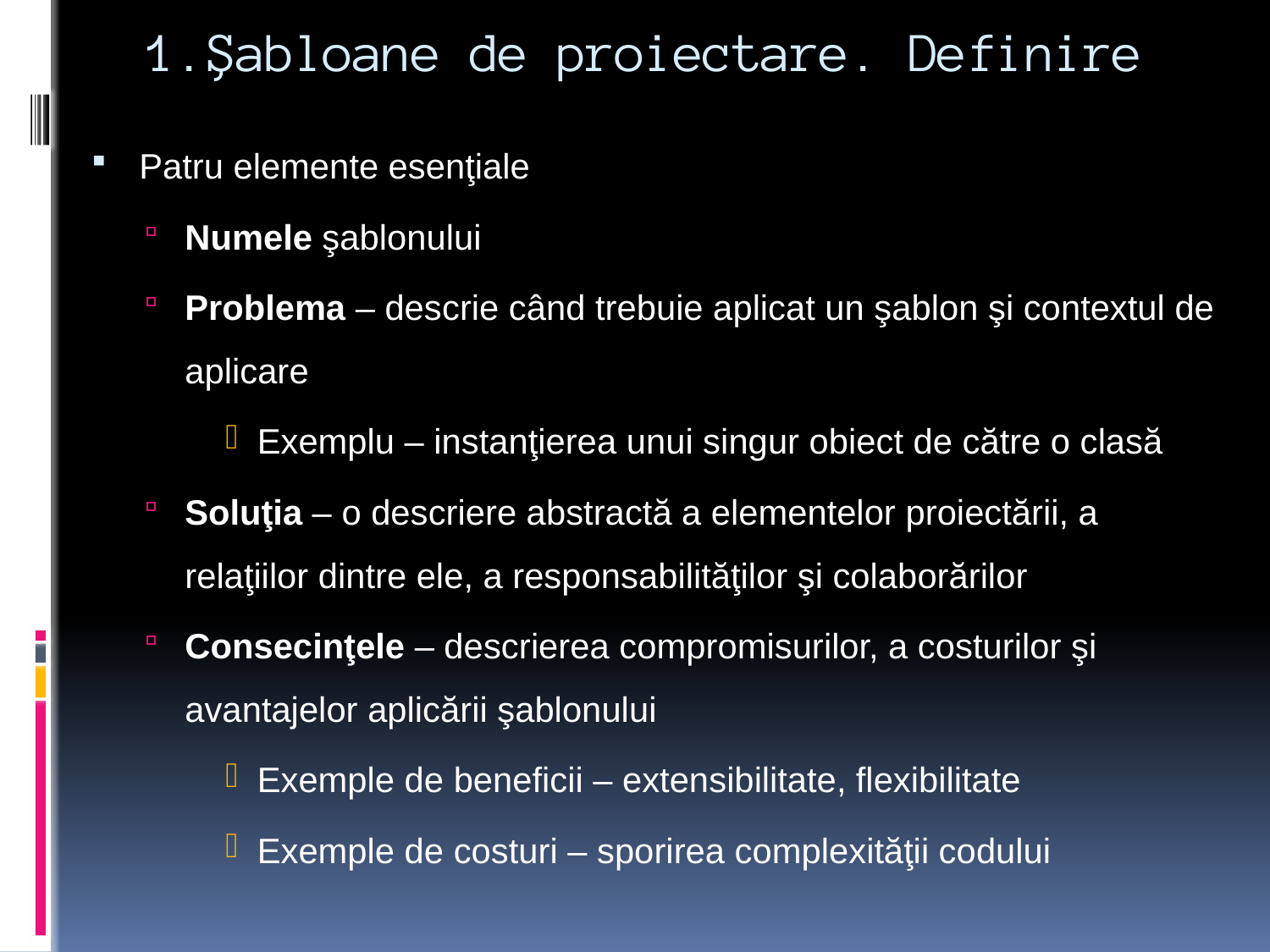

# 1.Şabloane de proiectare. Definire
Patru elemente esenţiale
Numele şablonului
Problema – descrie când trebuie aplicat un şablon şi contextul de aplicare
Exemplu – instanţierea unui singur obiect de către o clasă
Soluţia – o descriere abstractă a elementelor proiectării, a relaţiilor dintre ele, a responsabilităţilor şi colaborărilor
Consecinţele – descrierea compromisurilor, a costurilor şi avantajelor aplicării şablonului
Exemple de beneficii – extensibilitate, flexibilitate
Exemple de costuri – sporirea complexităţii codului